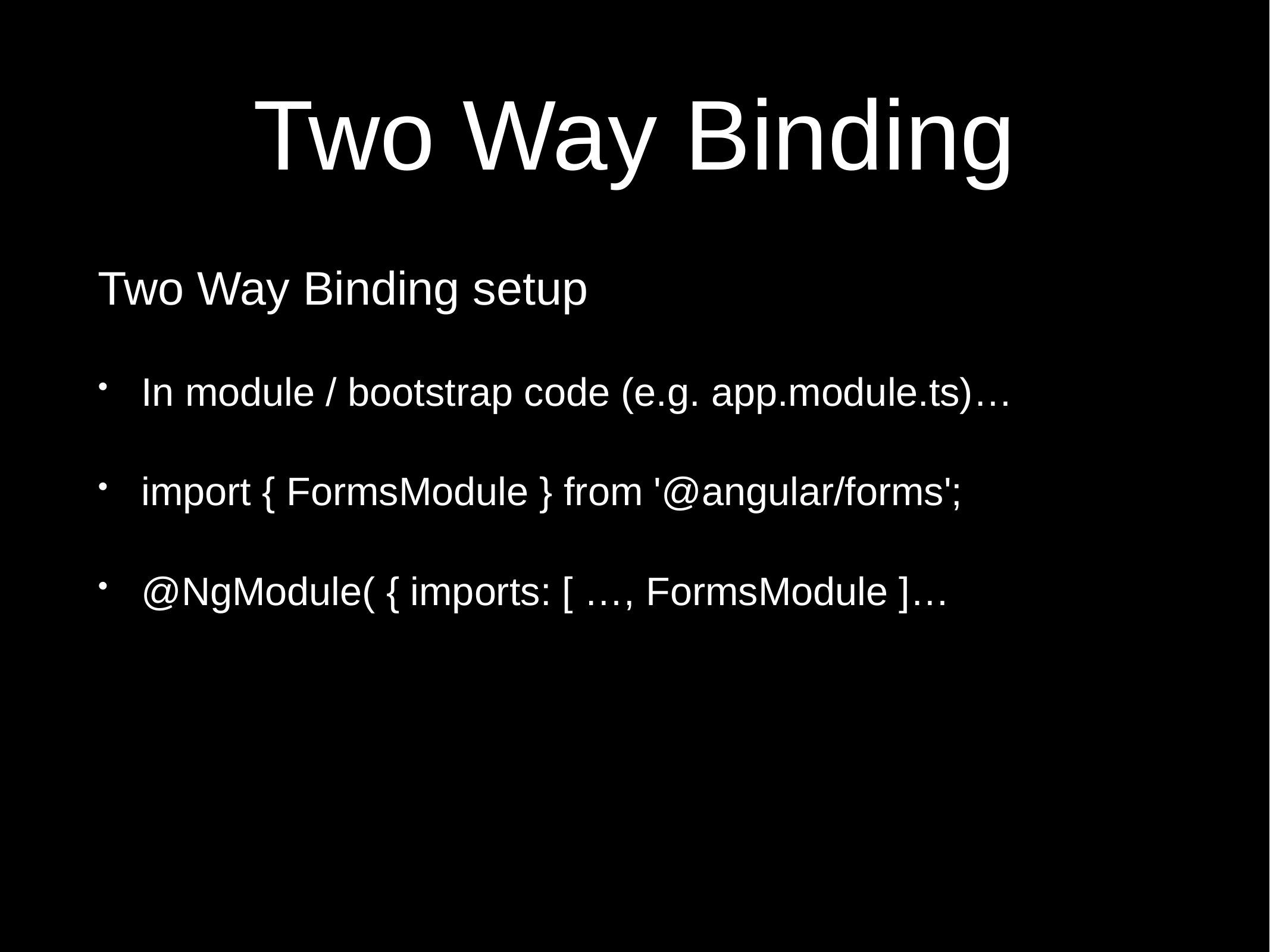

# Two Way Binding
Two Way Binding setup
In module / bootstrap code (e.g. app.module.ts)…
import { FormsModule } from '@angular/forms';
@NgModule( { imports: [ …, FormsModule ]…